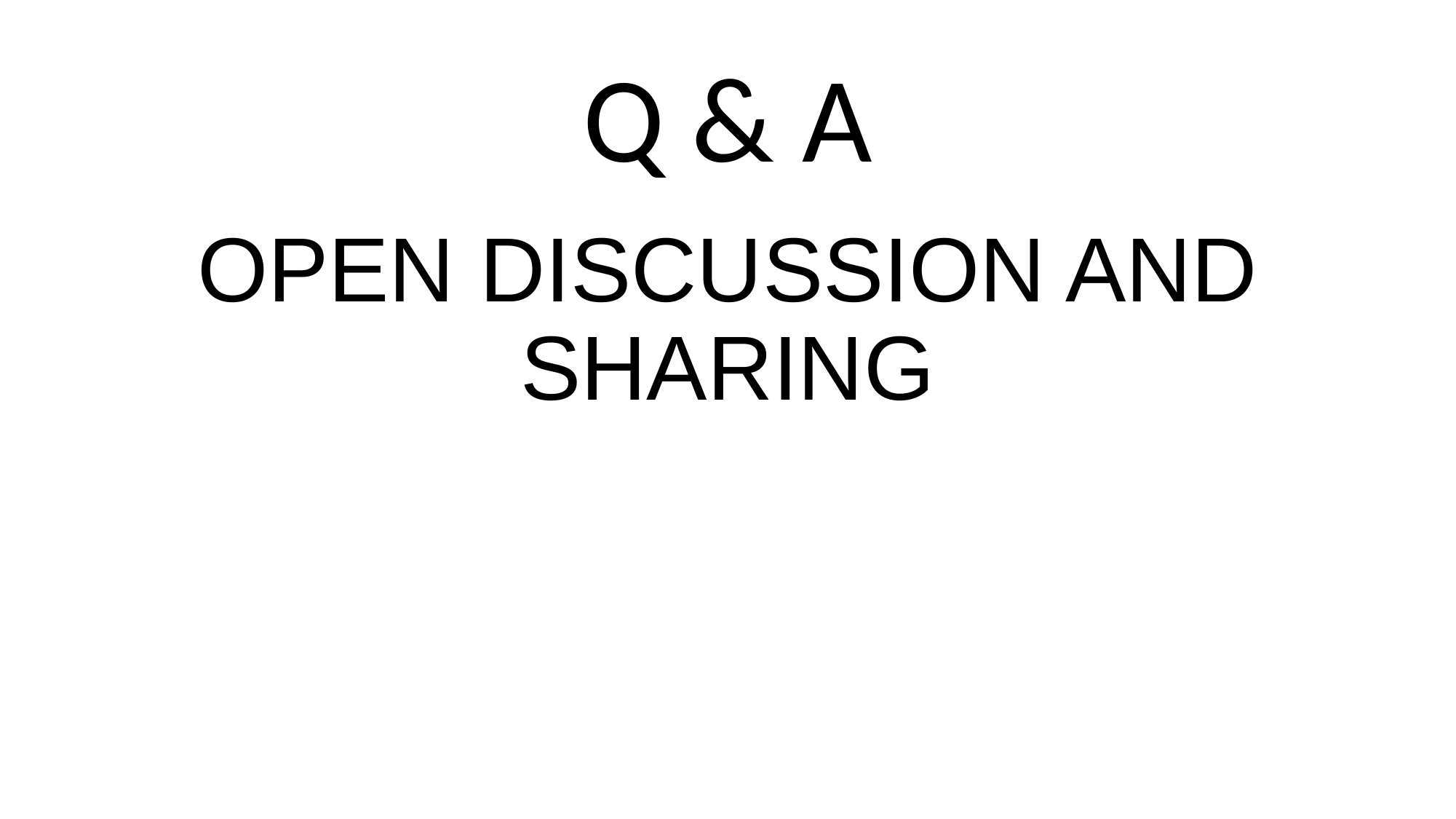

# Q & A
OPEN DISCUSSION AND SHARING